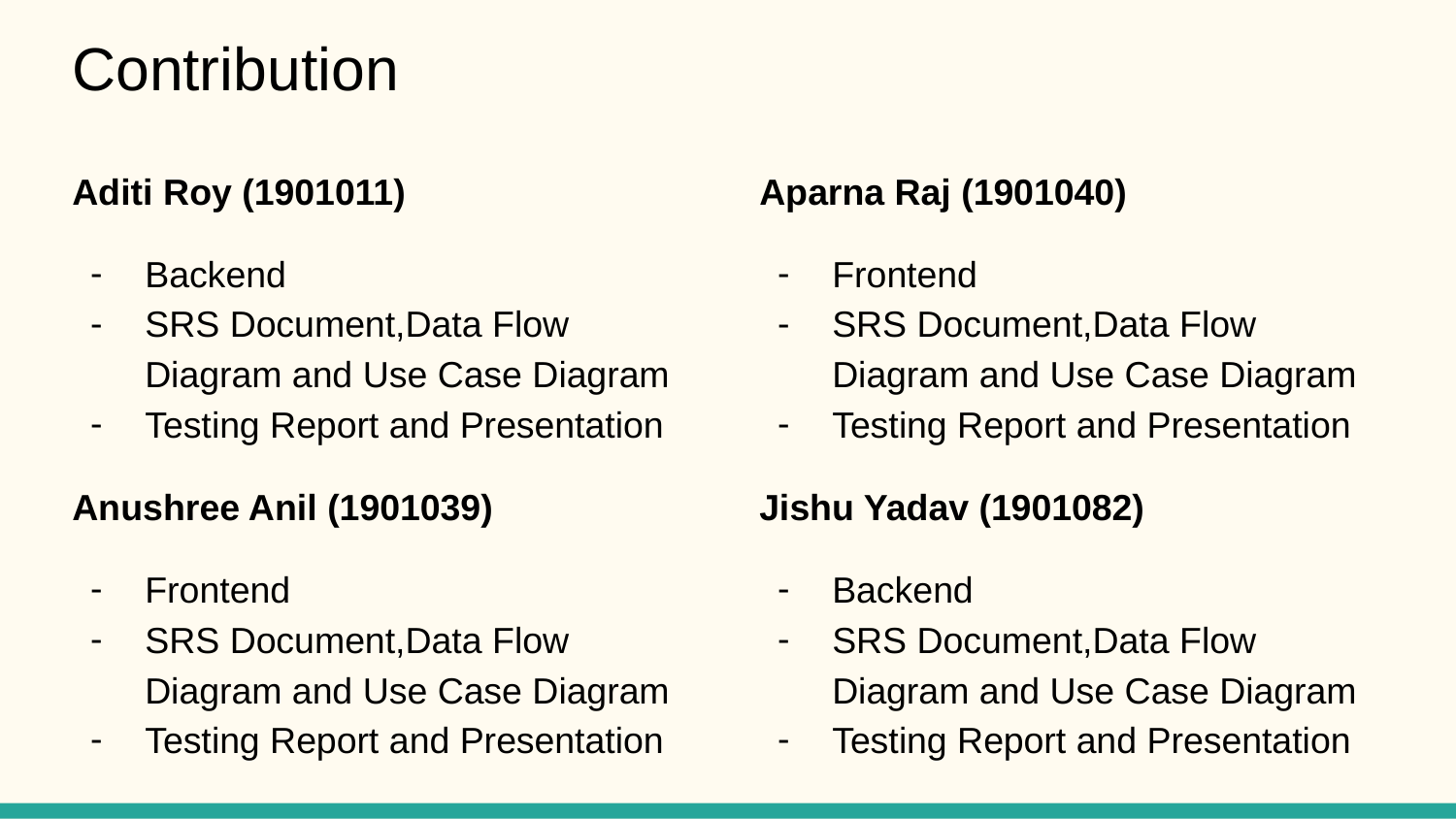

# Contribution
Aditi Roy (1901011)
Backend
SRS Document,Data Flow Diagram and Use Case Diagram
Testing Report and Presentation
Anushree Anil (1901039)
Frontend
SRS Document,Data Flow Diagram and Use Case Diagram
Testing Report and Presentation

Aparna Raj (1901040)
Frontend
SRS Document,Data Flow Diagram and Use Case Diagram
Testing Report and Presentation
Jishu Yadav (1901082)
Backend
SRS Document,Data Flow Diagram and Use Case Diagram
Testing Report and Presentation